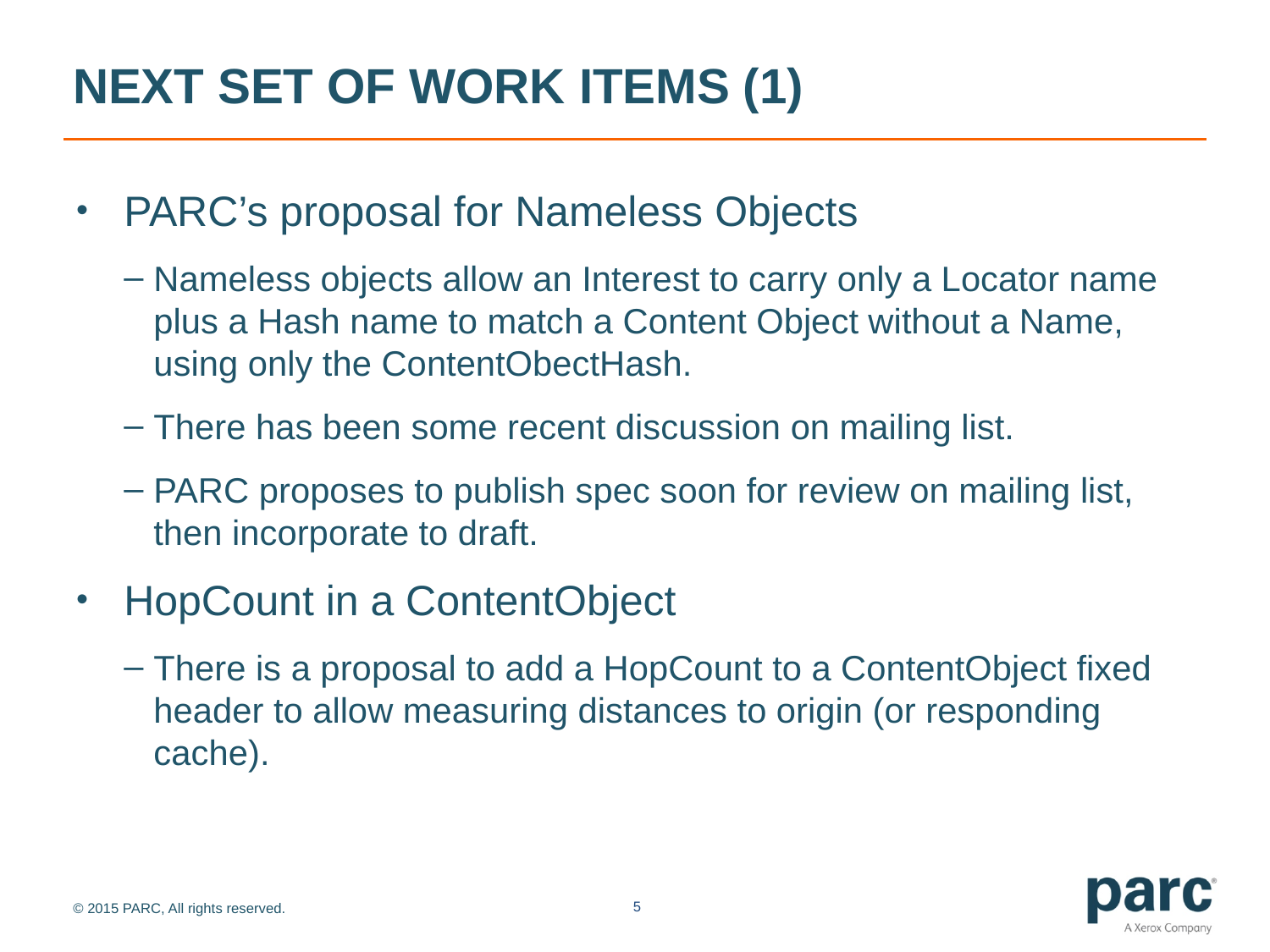

# Next set of work items (1)
PARC’s proposal for Nameless Objects
Nameless objects allow an Interest to carry only a Locator name plus a Hash name to match a Content Object without a Name, using only the ContentObectHash.
There has been some recent discussion on mailing list.
PARC proposes to publish spec soon for review on mailing list, then incorporate to draft.
HopCount in a ContentObject
There is a proposal to add a HopCount to a ContentObject fixed header to allow measuring distances to origin (or responding cache).
5
© 2015 PARC, All rights reserved.